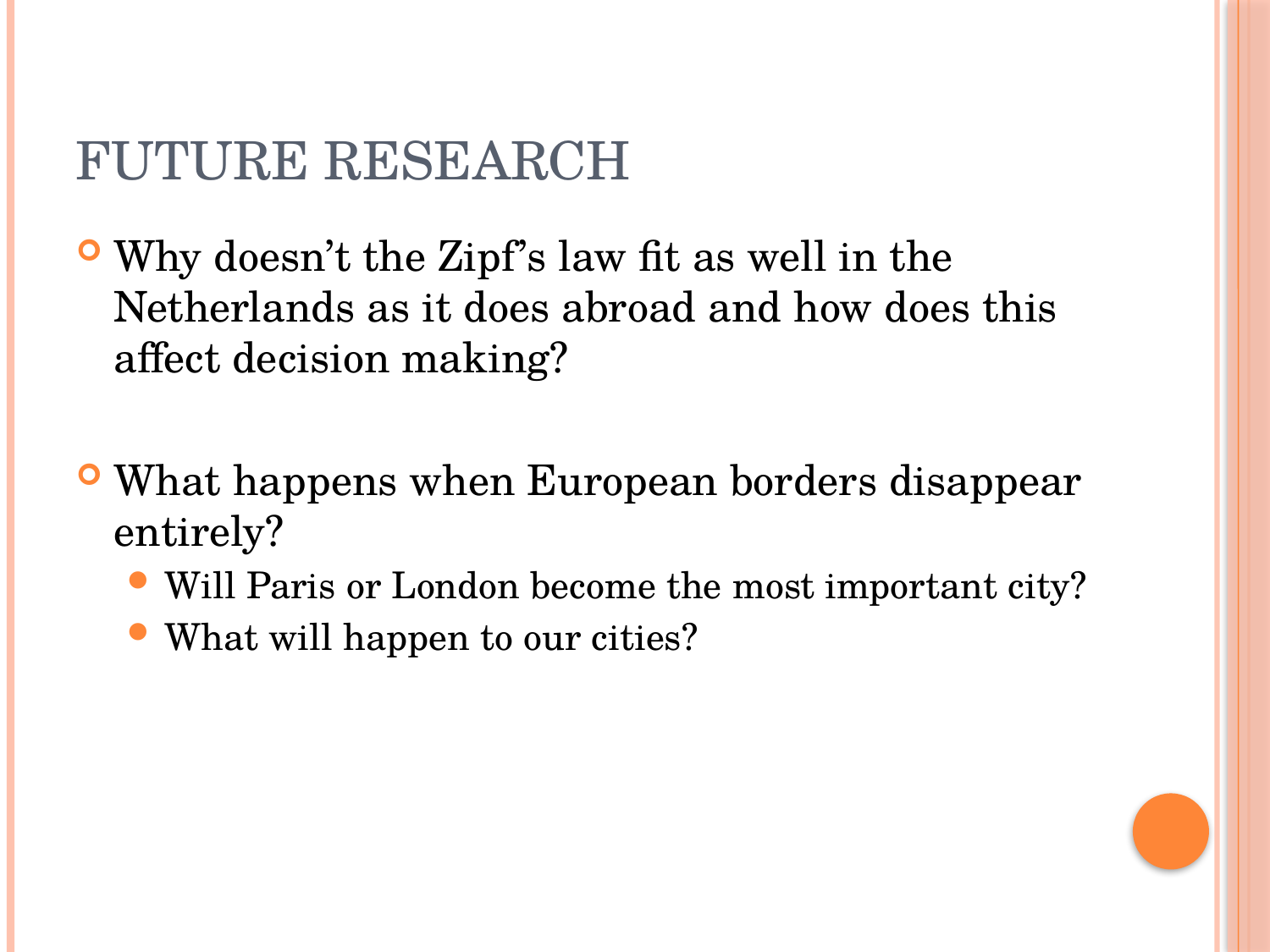

# Future Research
Why doesn’t the Zipf’s law fit as well in the Netherlands as it does abroad and how does this affect decision making?

What happens when European borders disappear entirely?
Will Paris or London become the most important city?
What will happen to our cities?